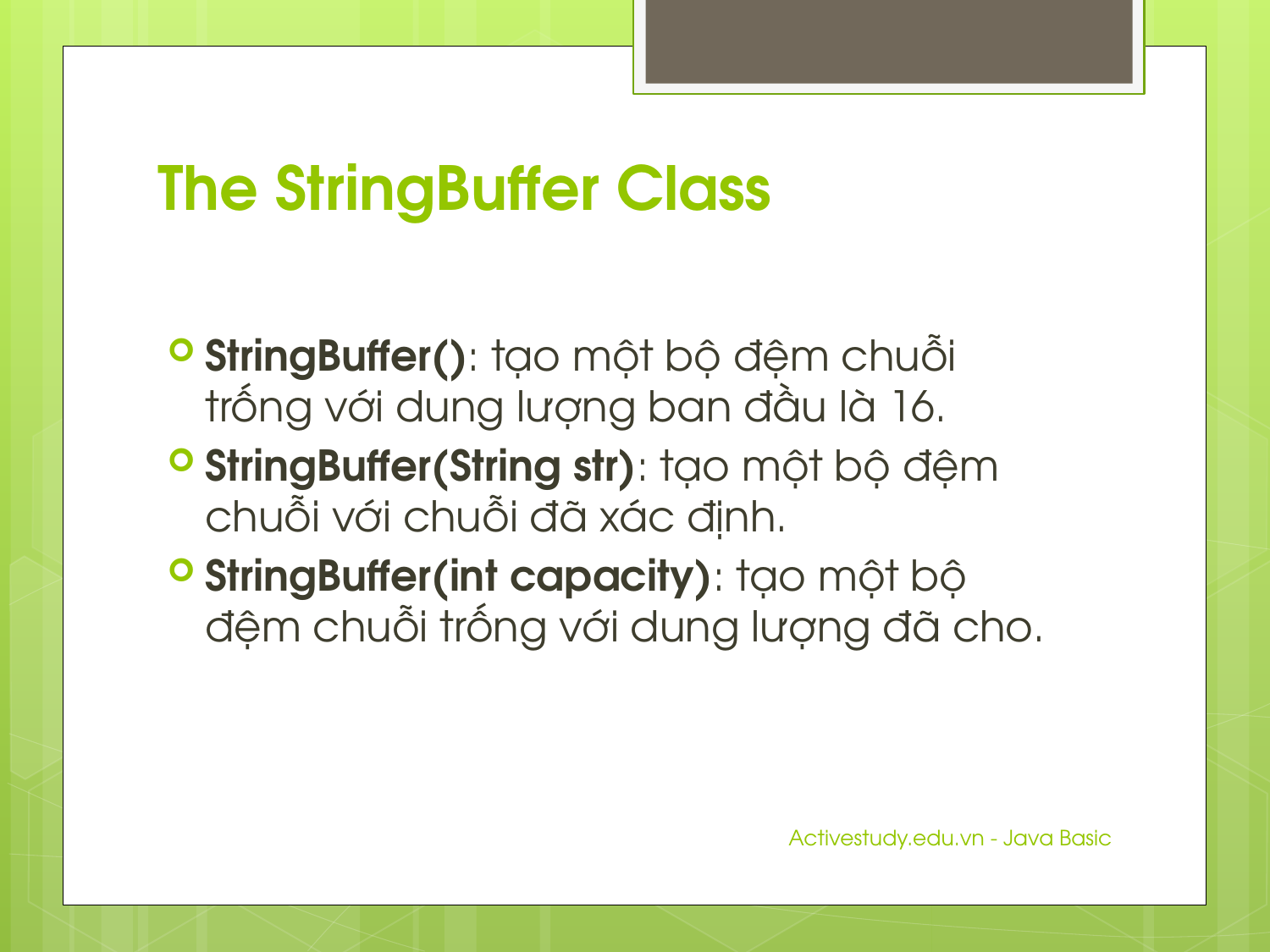

# The StringBuffer Class
StringBuffer(): tạo một bộ đệm chuỗi trống với dung lượng ban đầu là 16.
StringBuffer(String str): tạo một bộ đệm chuỗi với chuỗi đã xác định.
StringBuffer(int capacity): tạo một bộ đệm chuỗi trống với dung lượng đã cho.

Activestudy.edu.vn - Java Basic